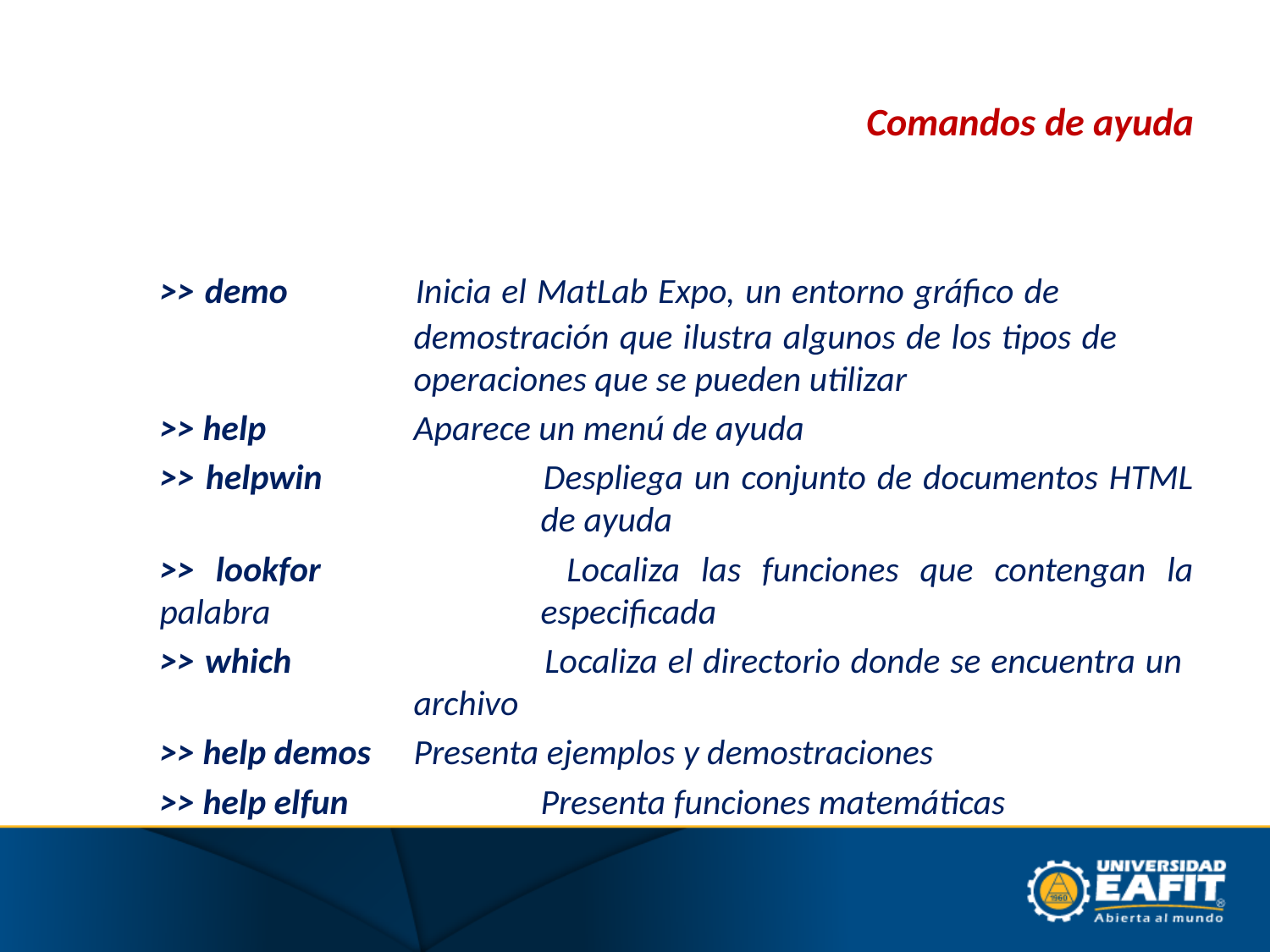

# Comandos de ayuda
	>> demo		Inicia el MatLab Expo, un entorno gráfico de 			demostración que ilustra algunos de los tipos de 			operaciones que se pueden utilizar
	>> help 		Aparece un menú de ayuda
	>> helpwin		Despliega un conjunto de documentos HTML 			de ayuda
	>> lookfor 		Localiza las funciones que contengan la palabra 			especificada
	>> which 		Localiza el directorio donde se encuentra un 			archivo
	>> help demos	Presenta ejemplos y demostraciones
	>> help elfun		Presenta funciones matemáticas